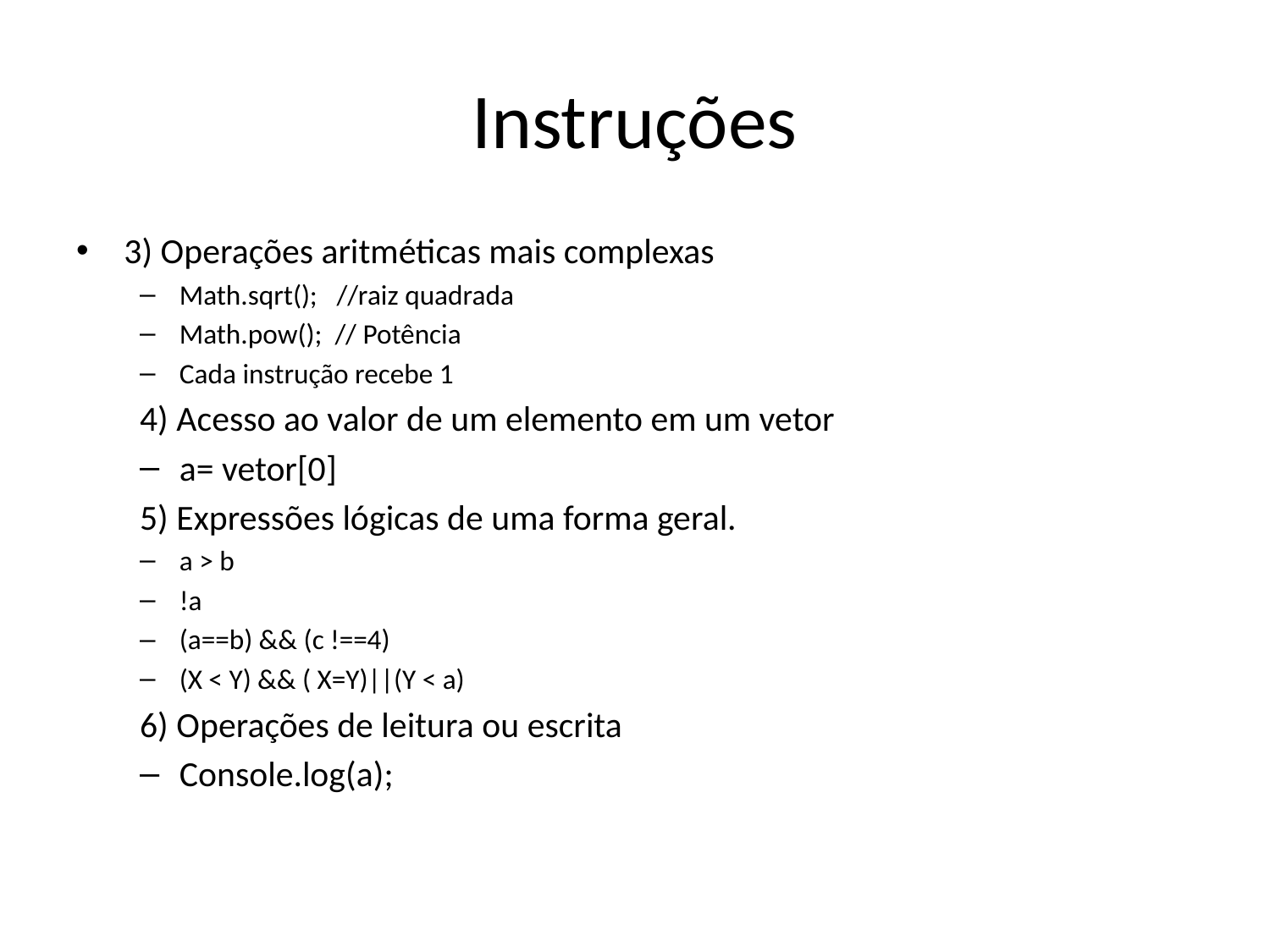

# Instruções
3) Operações aritméticas mais complexas
Math.sqrt();   //raiz quadrada
Math.pow();  // Potência
Cada instrução recebe 1
4) Acesso ao valor de um elemento em um vetor
a= vetor[0]
5) Expressões lógicas de uma forma geral.
a > b
!a
(a==b) && (c !==4)
(X < Y) && ( X=Y)||(Y < a)
6) Operações de leitura ou escrita
Console.log(a);